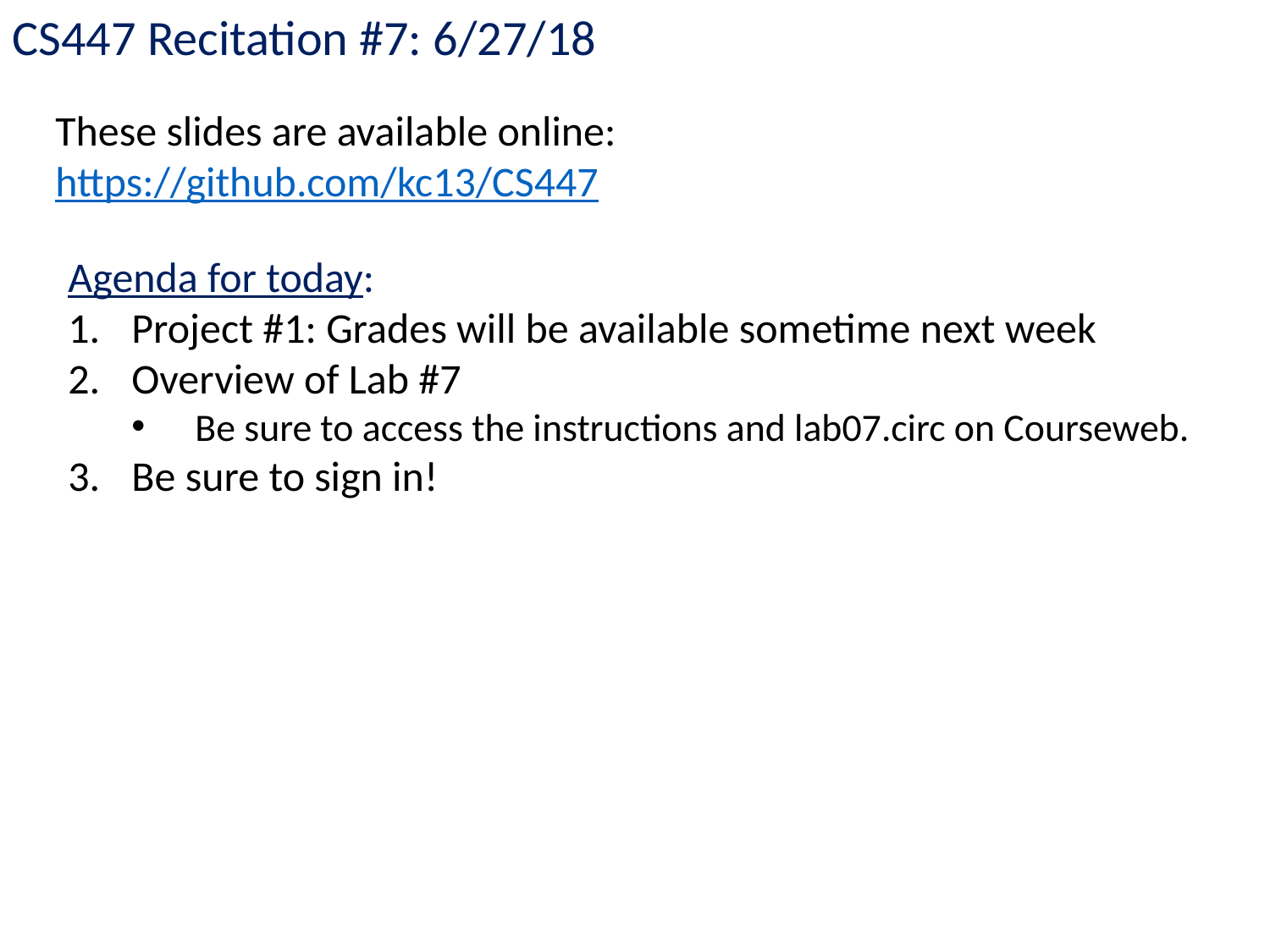

CS447 Recitation #7: 6/27/18
These slides are available online:
https://github.com/kc13/CS447
Agenda for today:
Project #1: Grades will be available sometime next week
Overview of Lab #7
Be sure to access the instructions and lab07.circ on Courseweb.
Be sure to sign in!